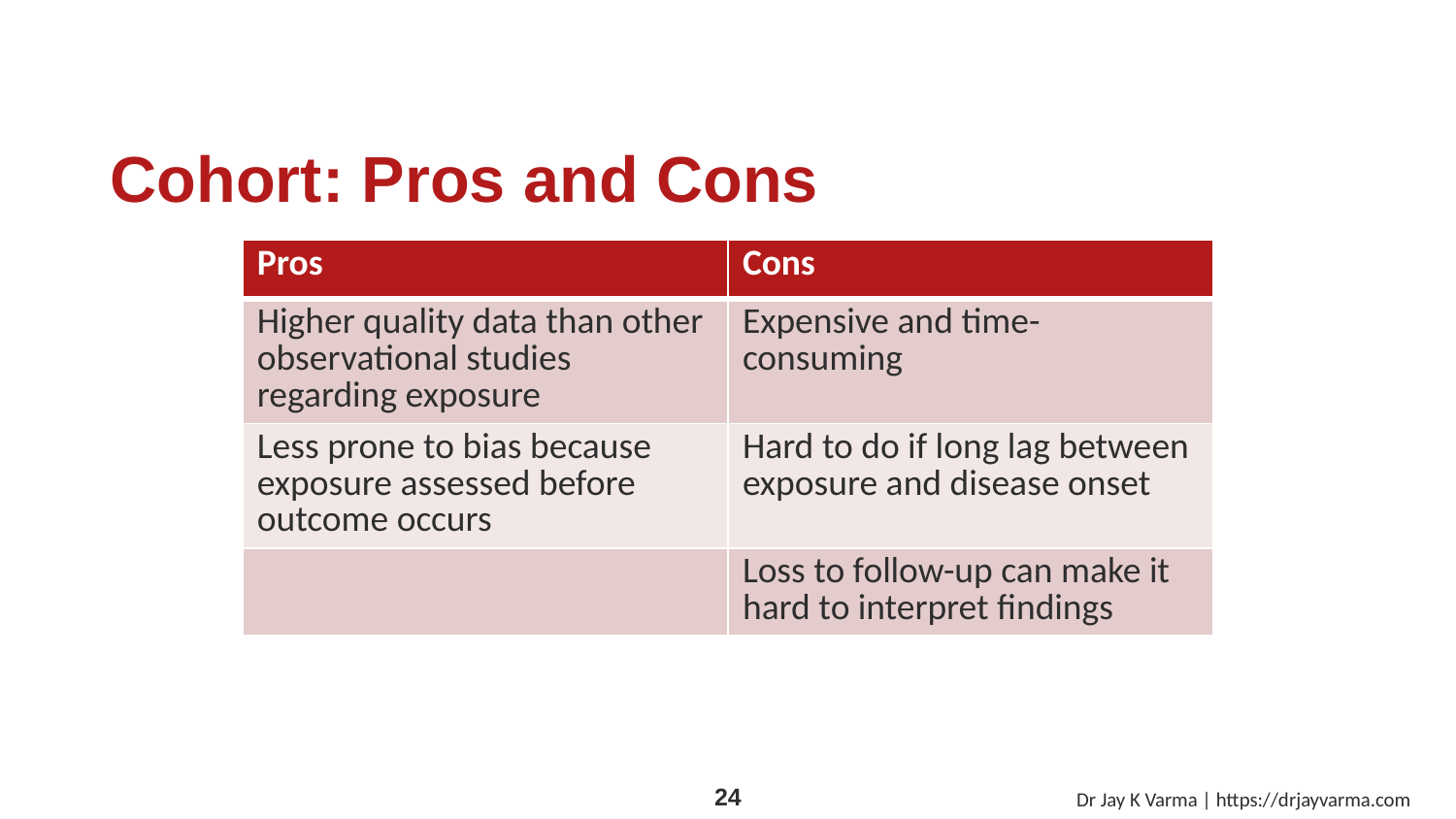

# Cohort: Pros and Cons
| Pros | Cons |
| --- | --- |
| Higher quality data than other observational studies regarding exposure | Expensive and time-consuming |
| Less prone to bias because exposure assessed before outcome occurs | Hard to do if long lag between exposure and disease onset |
|  | Loss to follow-up can make it hard to interpret findings |
Dr Jay K Varma | https://drjayvarma.com